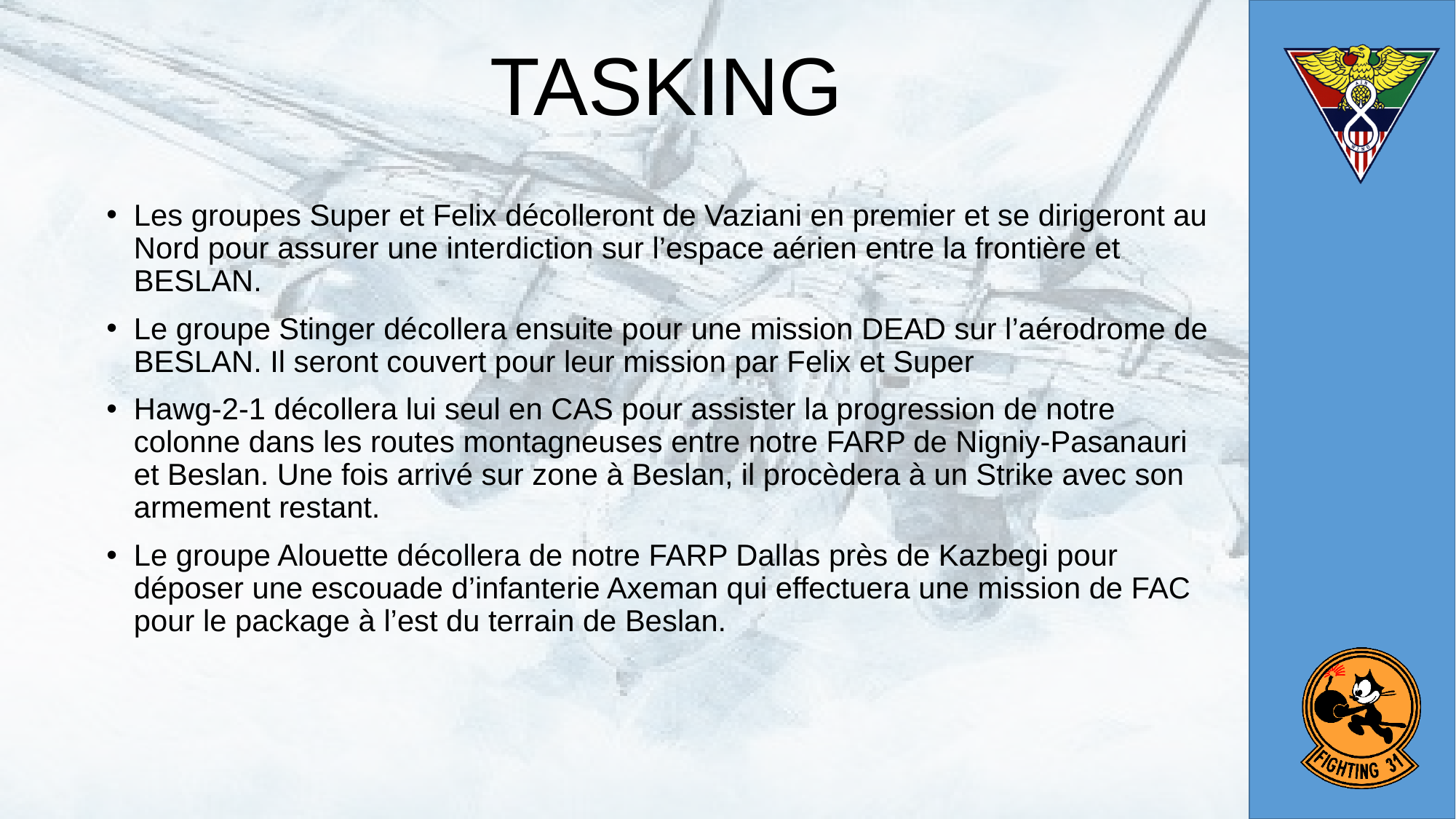

# TASKING
Les groupes Super et Felix décolleront de Vaziani en premier et se dirigeront au Nord pour assurer une interdiction sur l’espace aérien entre la frontière et BESLAN.
Le groupe Stinger décollera ensuite pour une mission DEAD sur l’aérodrome de BESLAN. Il seront couvert pour leur mission par Felix et Super
Hawg-2-1 décollera lui seul en CAS pour assister la progression de notre colonne dans les routes montagneuses entre notre FARP de Nigniy-Pasanauri et Beslan. Une fois arrivé sur zone à Beslan, il procèdera à un Strike avec son armement restant.
Le groupe Alouette décollera de notre FARP Dallas près de Kazbegi pour déposer une escouade d’infanterie Axeman qui effectuera une mission de FAC pour le package à l’est du terrain de Beslan.